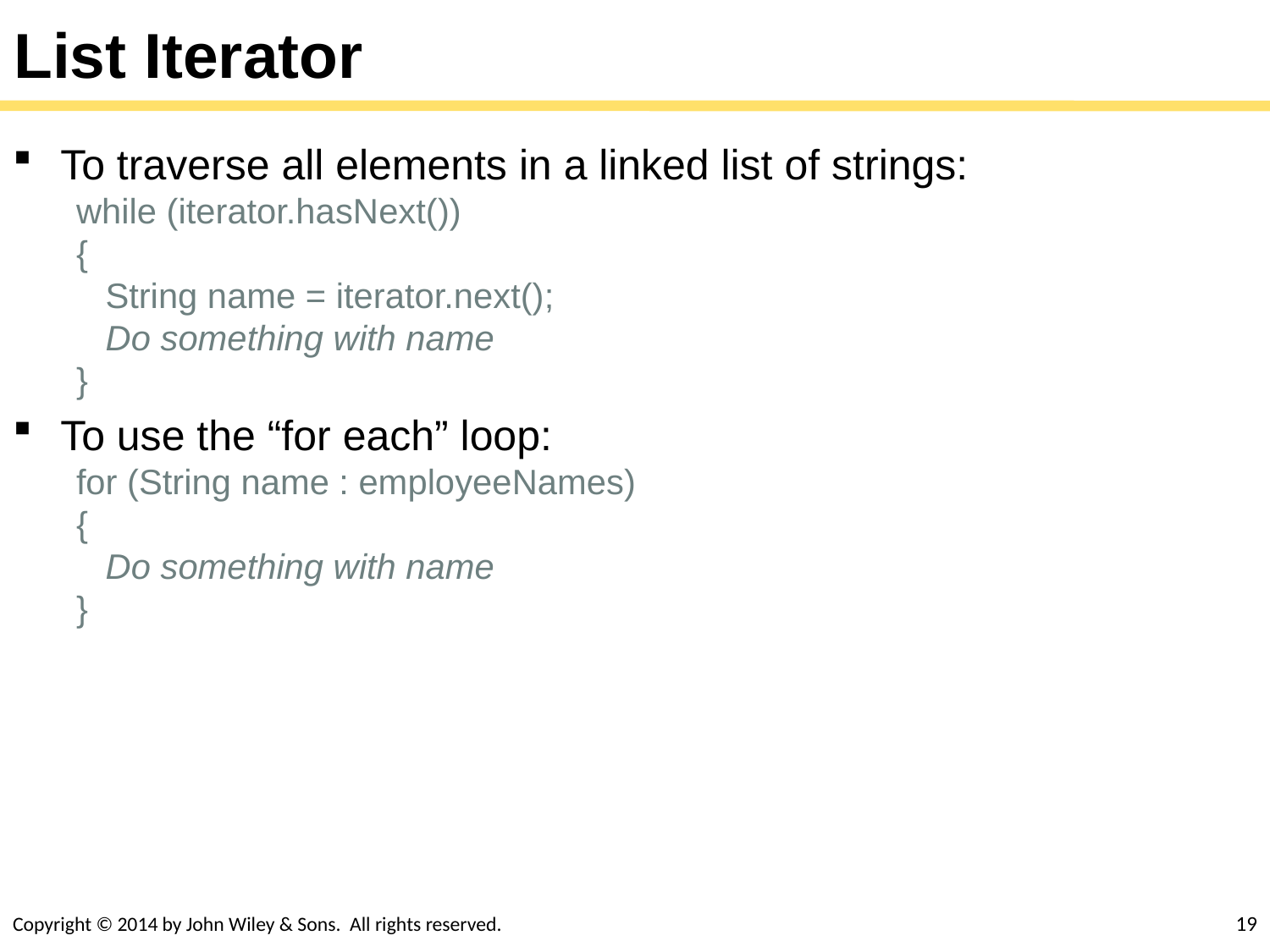

# List Iterator
To traverse all elements in a linked list of strings:
while (iterator.hasNext())
{
   String name = iterator.next();
   Do something with name
}
To use the “for each” loop:
for (String name : employeeNames)
{
   Do something with name
}